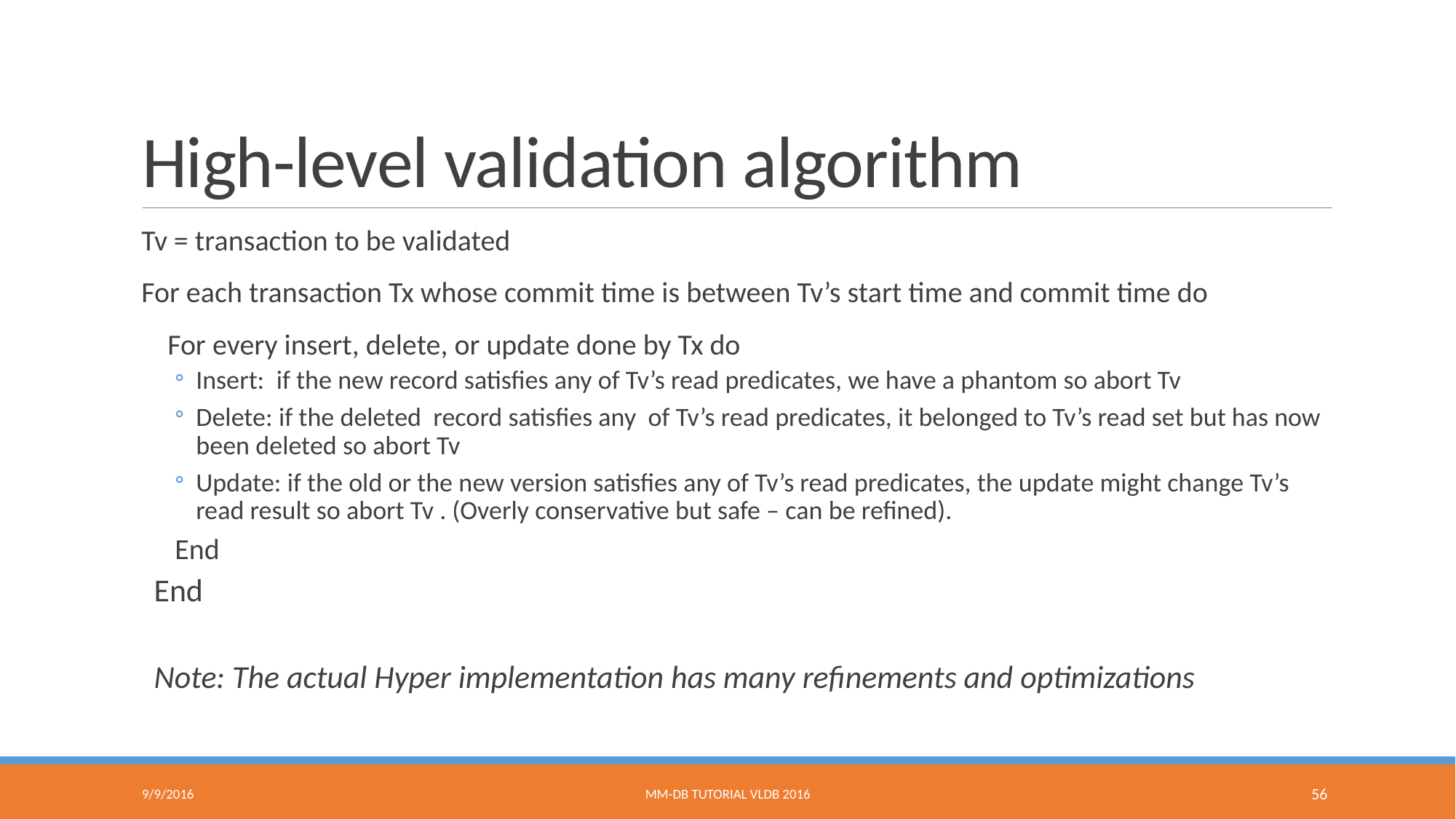

# High-level validation algorithm
Tv = transaction to be validated
For each transaction Tx whose commit time is between Tv’s start time and commit time do
    For every insert, delete, or update done by Tx do
Insert:  if the new record satisfies any of Tv’s read predicates, we have a phantom so abort Tv
Delete: if the deleted  record satisfies any  of Tv’s read predicates, it belonged to Tv’s read set but has now been deleted so abort Tv
Update: if the old or the new version satisfies any of Tv’s read predicates, the update might change Tv’s read result so abort Tv . (Overly conservative but safe – can be refined).
End
End

Note: The actual Hyper implementation has many refinements and optimizations
9/9/2016
MM-DB Tutorial VLDB 2016
56